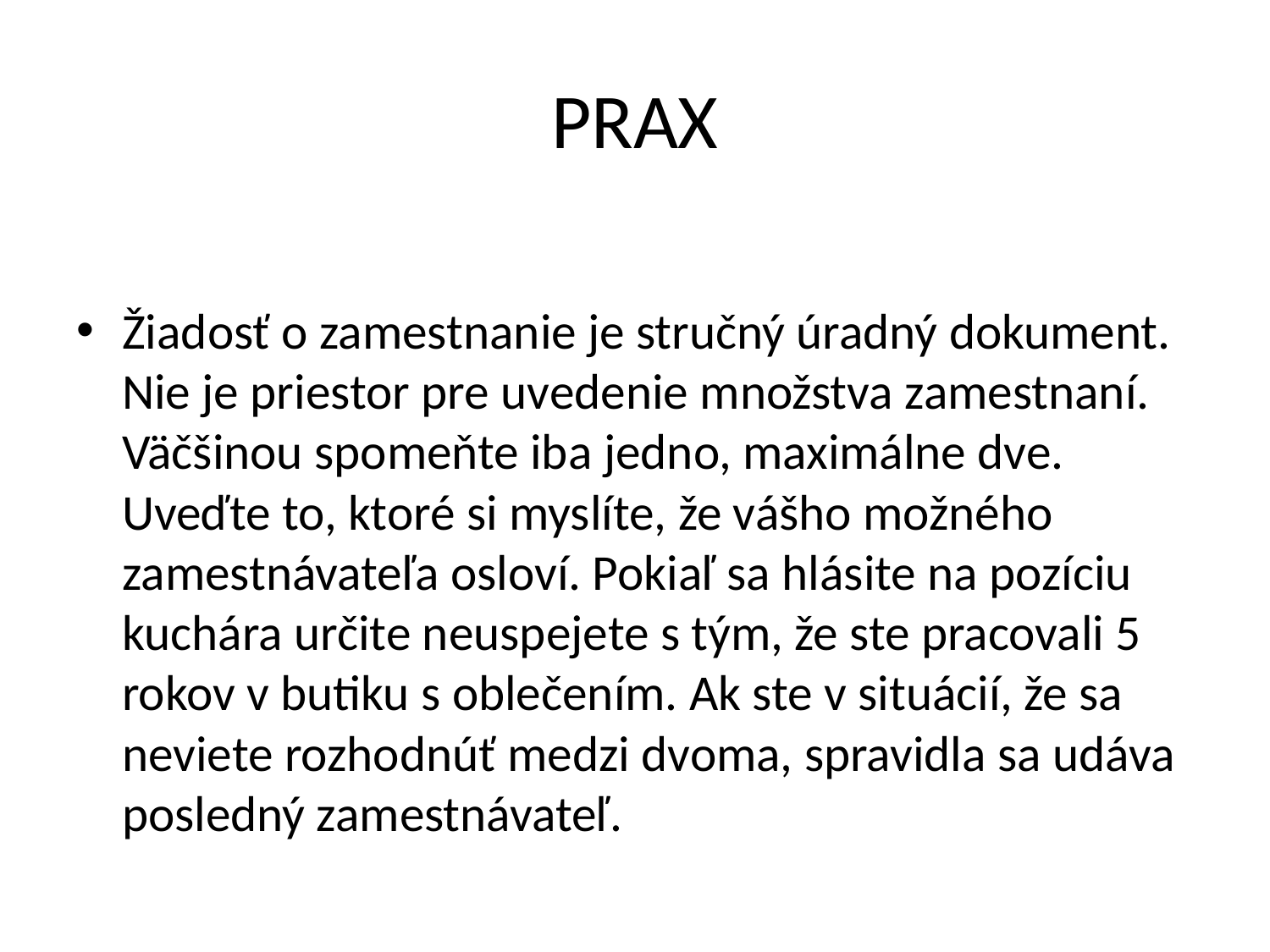

# PRAX

Žiadosť o zamestnanie je stručný úradný dokument. Nie je priestor pre uvedenie množstva zamestnaní. Väčšinou spomeňte iba jedno, maximálne dve. Uveďte to, ktoré si myslíte, že vášho možného zamestnávateľa osloví. Pokiaľ sa hlásite na pozíciu kuchára určite neuspejete s tým, že ste pracovali 5 rokov v butiku s oblečením. Ak ste v situácií, že sa neviete rozhodnúť medzi dvoma, spravidla sa udáva posledný zamestnávateľ.